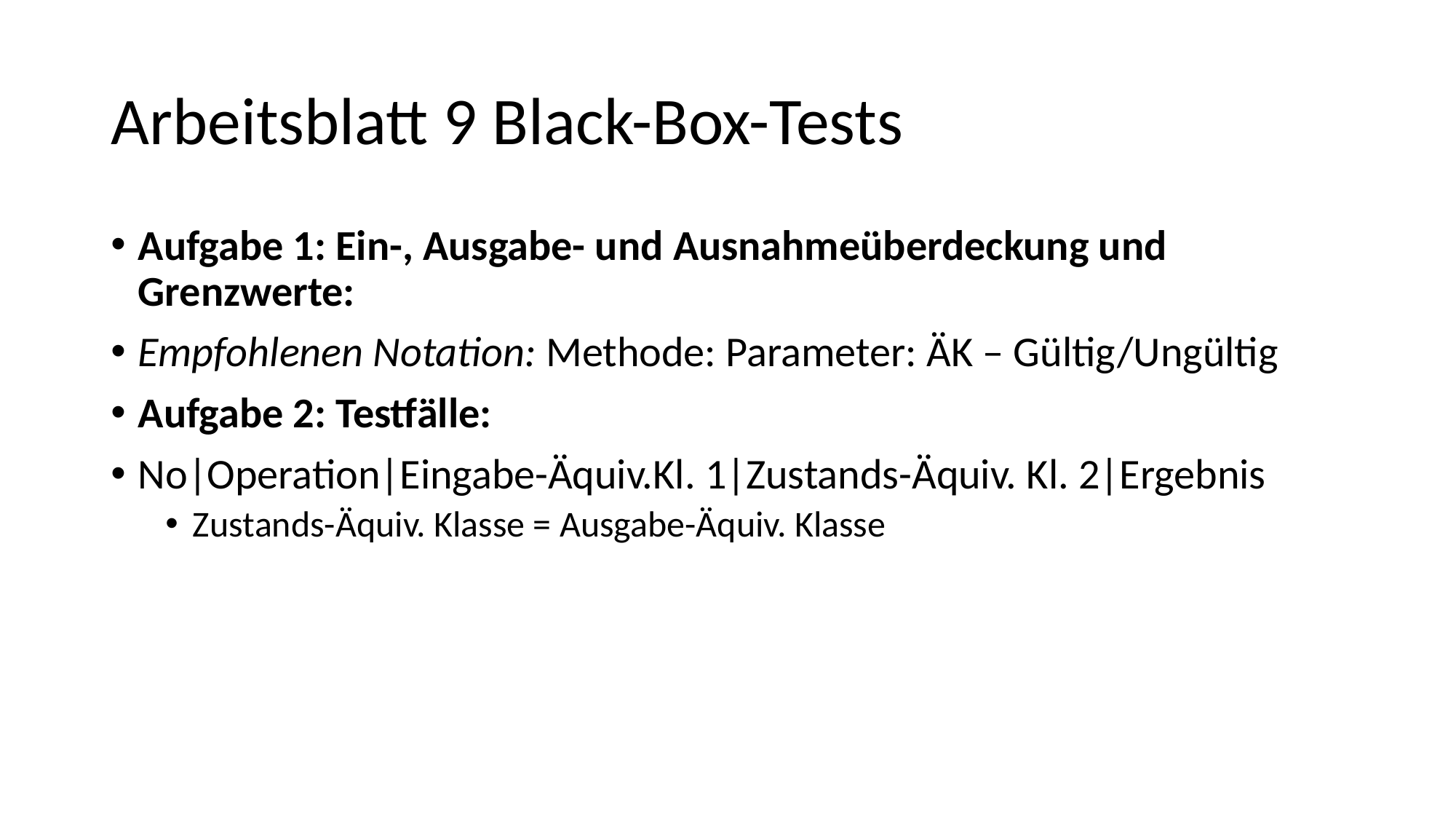

# Arbeitsblatt 9 Black-Box-Tests
Aufgabe 1: Ein-, Ausgabe- und Ausnahmeüberdeckung und Grenzwerte:
Empfohlenen Notation: Methode: Parameter: ÄK – Gültig/Ungültig
Aufgabe 2: Testfälle:
No|Operation|Eingabe-Äquiv.Kl. 1|Zustands-Äquiv. Kl. 2|Ergebnis
Zustands-Äquiv. Klasse = Ausgabe-Äquiv. Klasse